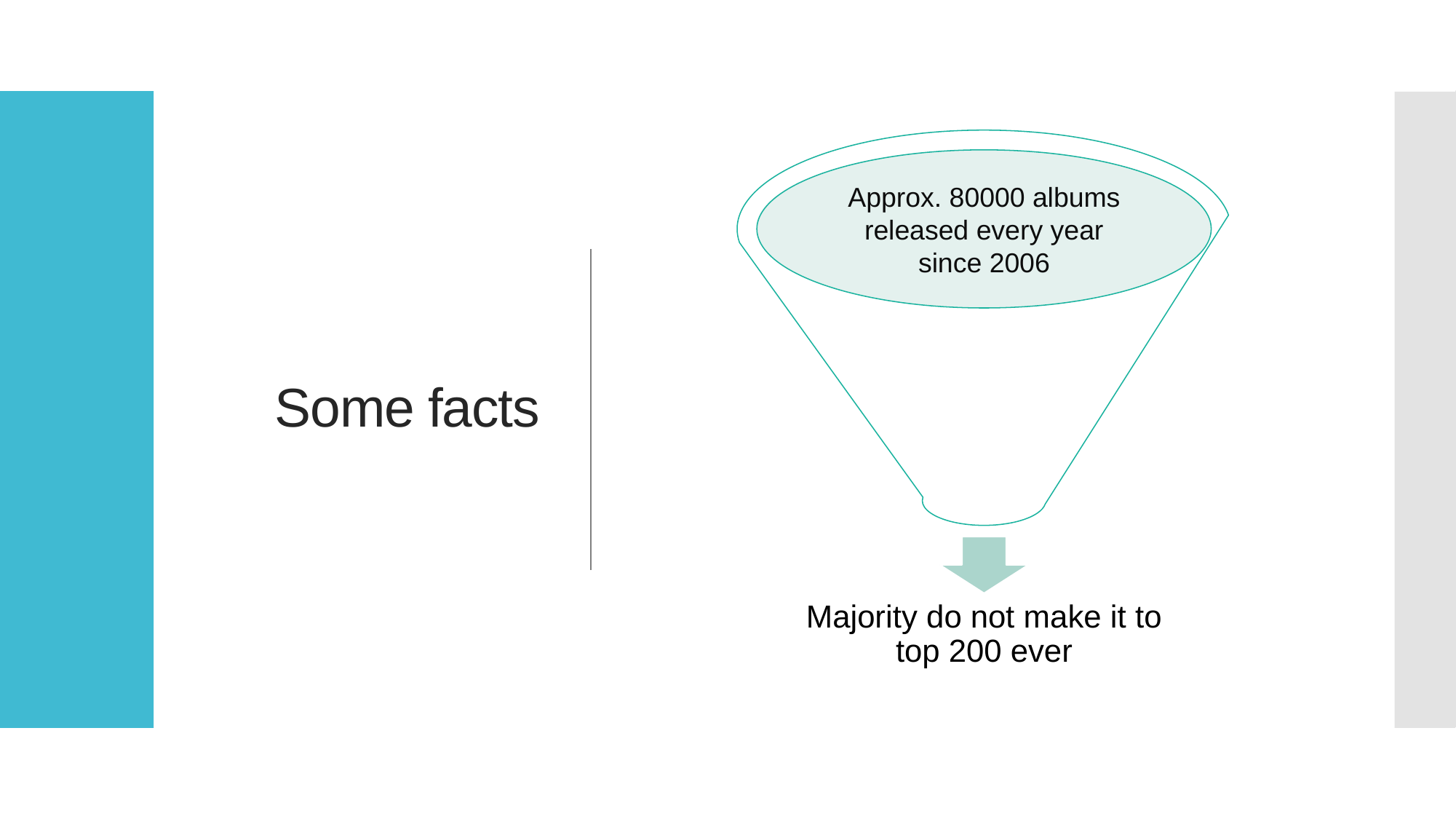

Majority do not make it to top 200 ever
# Some facts
Approx. 80000 albums released every year since 2006